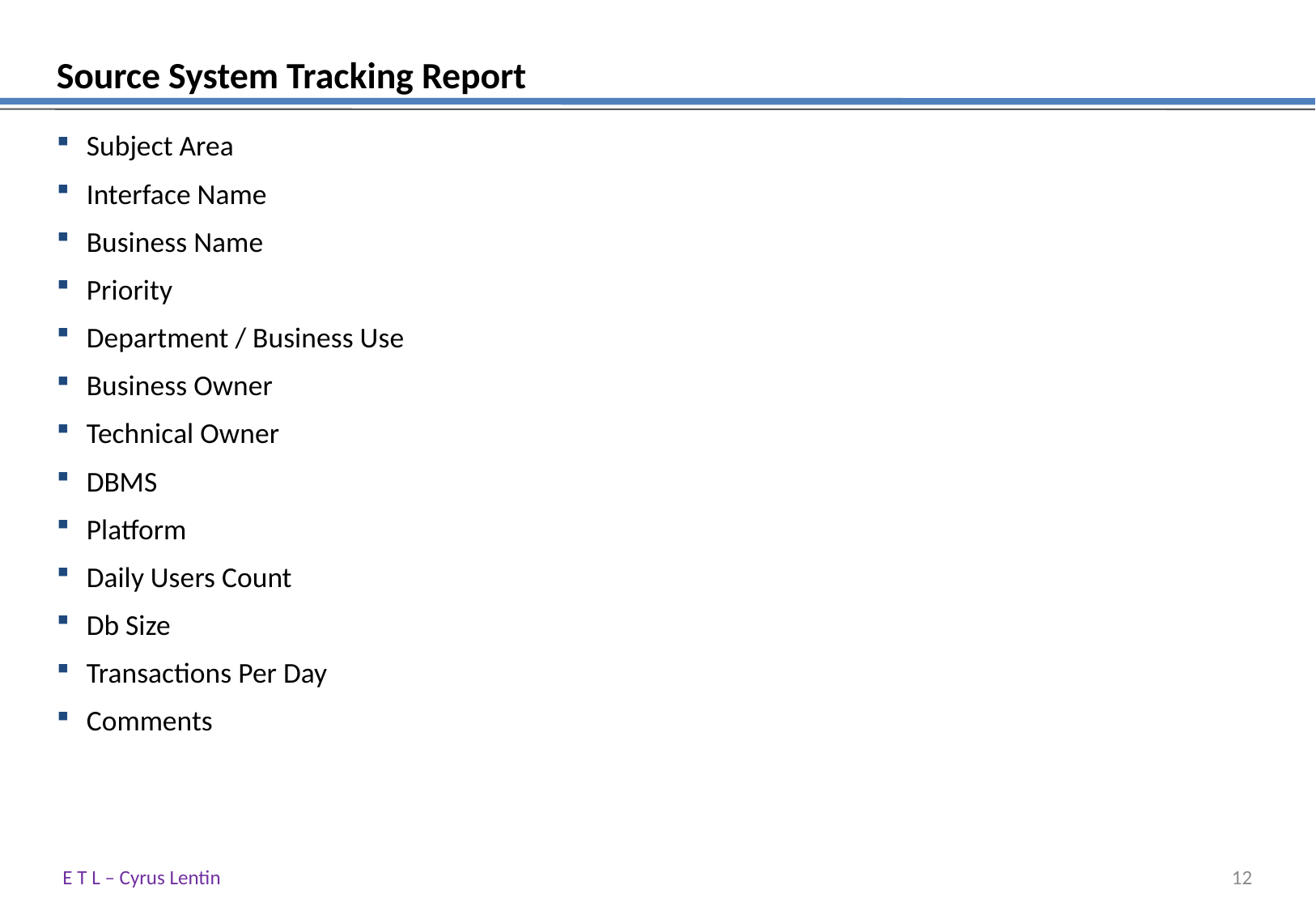

# Source System Tracking Report
Subject Area
Interface Name
Business Name
Priority
Department / Business Use
Business Owner
Technical Owner
DBMS
Platform
Daily Users Count
Db Size
Transactions Per Day
Comments

E T L – Cyrus Lentin
12